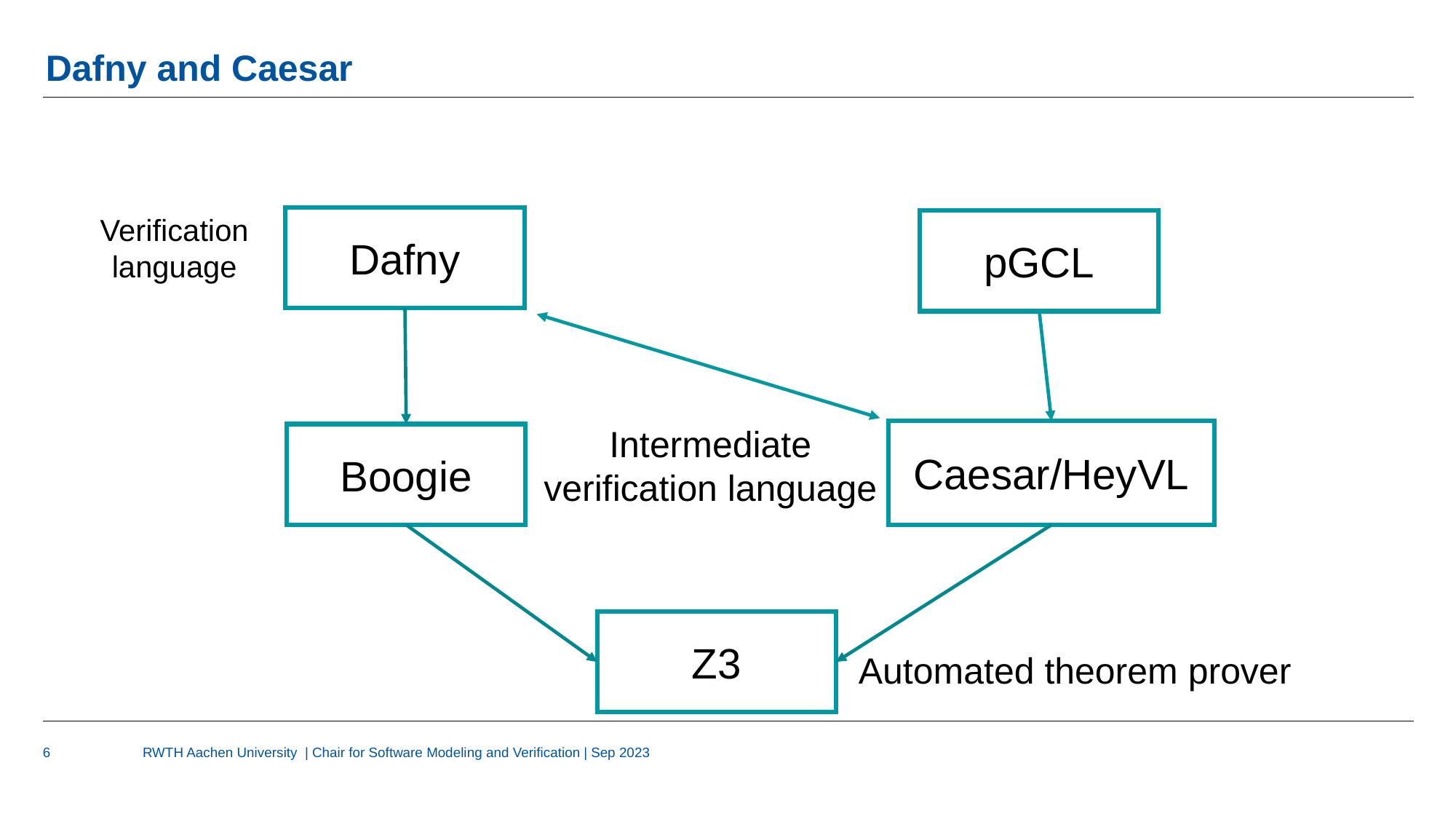

# Dafny and Caesar
Dafny
pGCL
Caesar/HeyVL
Boogie
Z3
Intermediate verification language
Verification language
Automated theorem prover